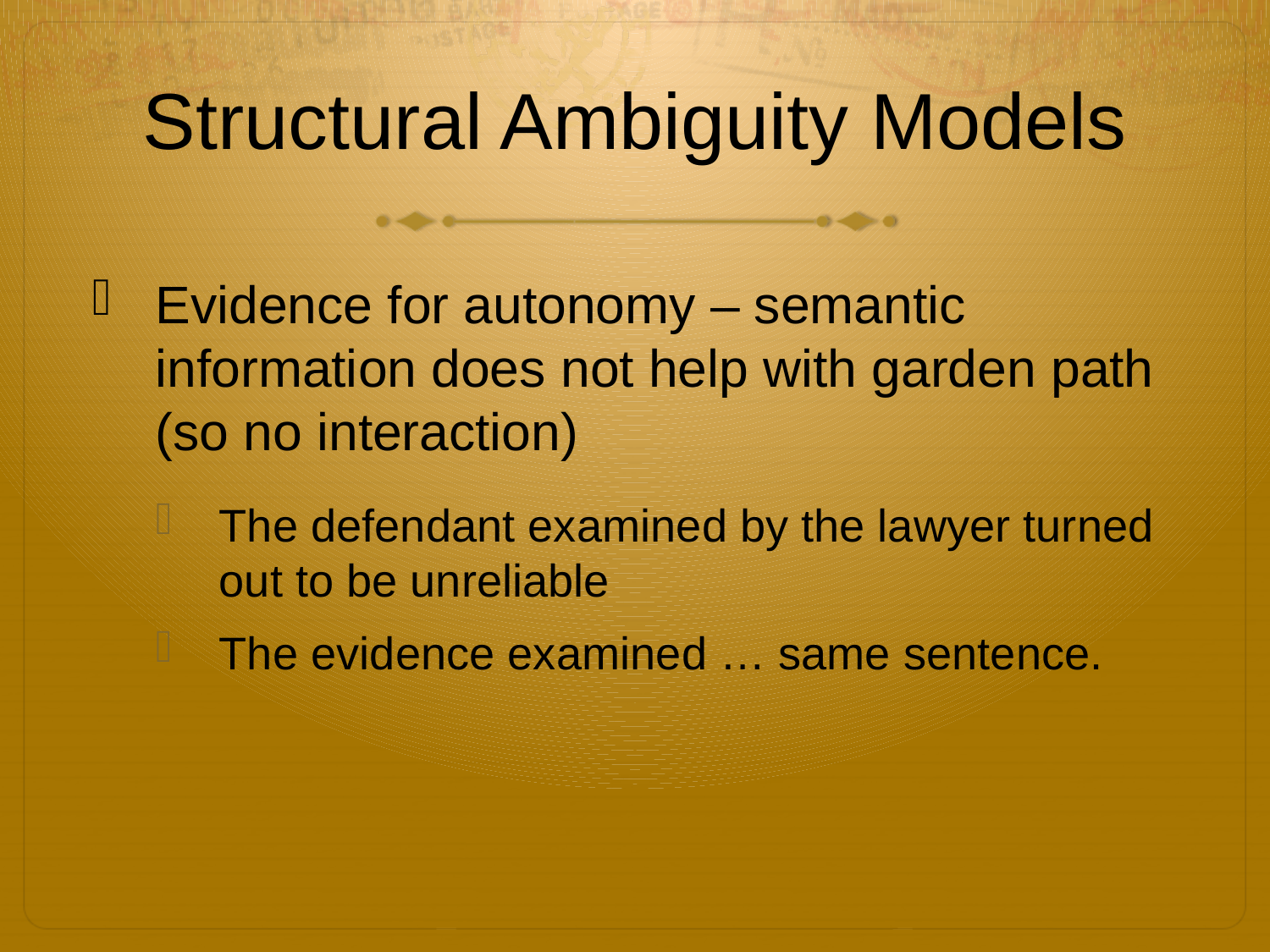

# Structural Ambiguity Models
Evidence for autonomy – semantic information does not help with garden path (so no interaction)
The defendant examined by the lawyer turned out to be unreliable
The evidence examined … same sentence.